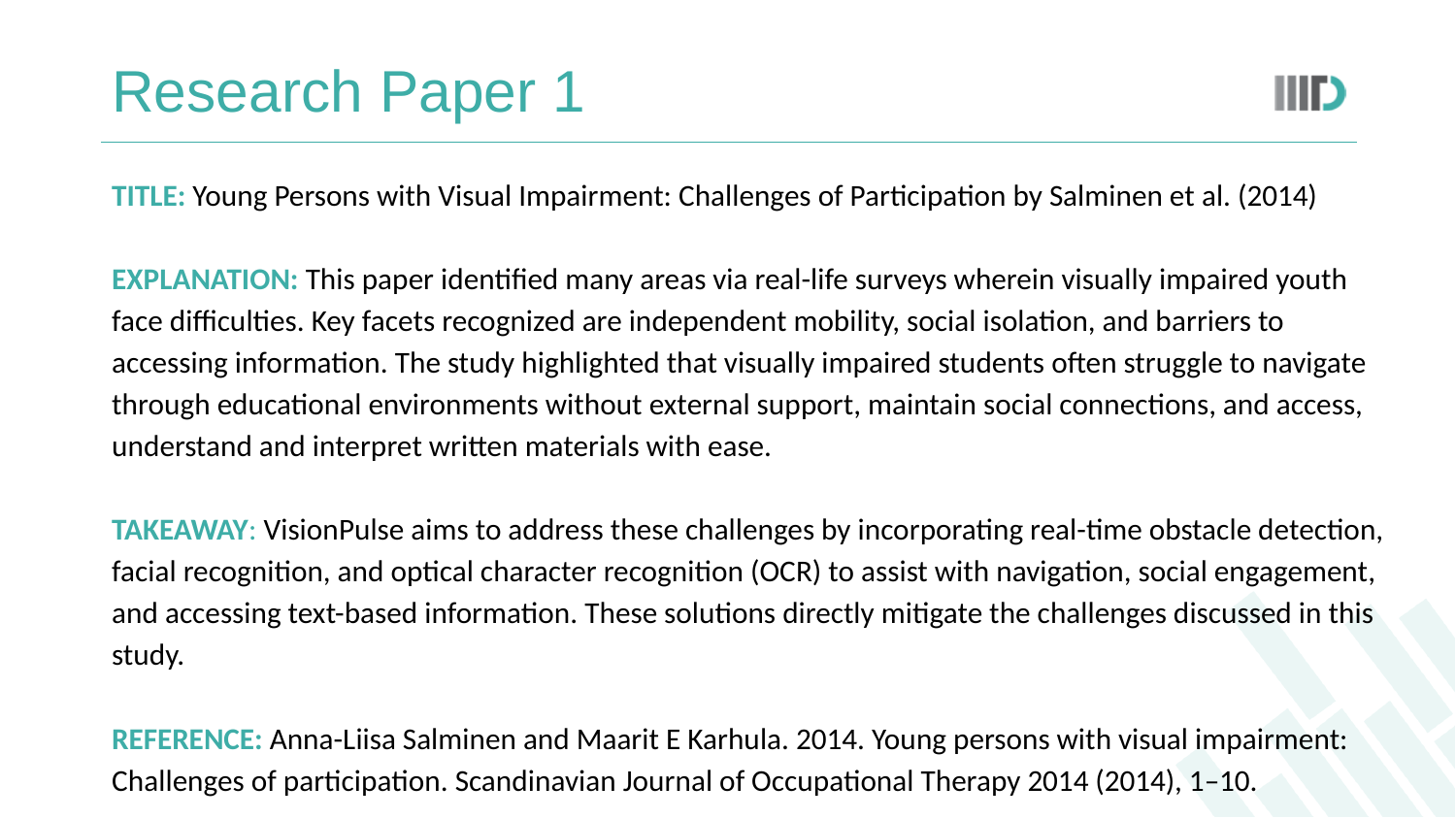

# Research Paper 1
TITLE: Young Persons with Visual Impairment: Challenges of Participation by Salminen et al. (2014)

EXPLANATION: This paper identified many areas via real-life surveys wherein visually impaired youth face difficulties. Key facets recognized are independent mobility, social isolation, and barriers to accessing information. The study highlighted that visually impaired students often struggle to navigate through educational environments without external support, maintain social connections, and access, understand and interpret written materials with ease.

TAKEAWAY: VisionPulse aims to address these challenges by incorporating real-time obstacle detection, facial recognition, and optical character recognition (OCR) to assist with navigation, social engagement, and accessing text-based information. These solutions directly mitigate the challenges discussed in this study.

REFERENCE: Anna-Liisa Salminen and Maarit E Karhula. 2014. Young persons with visual impairment: Challenges of participation. Scandinavian Journal of Occupational Therapy 2014 (2014), 1–10.